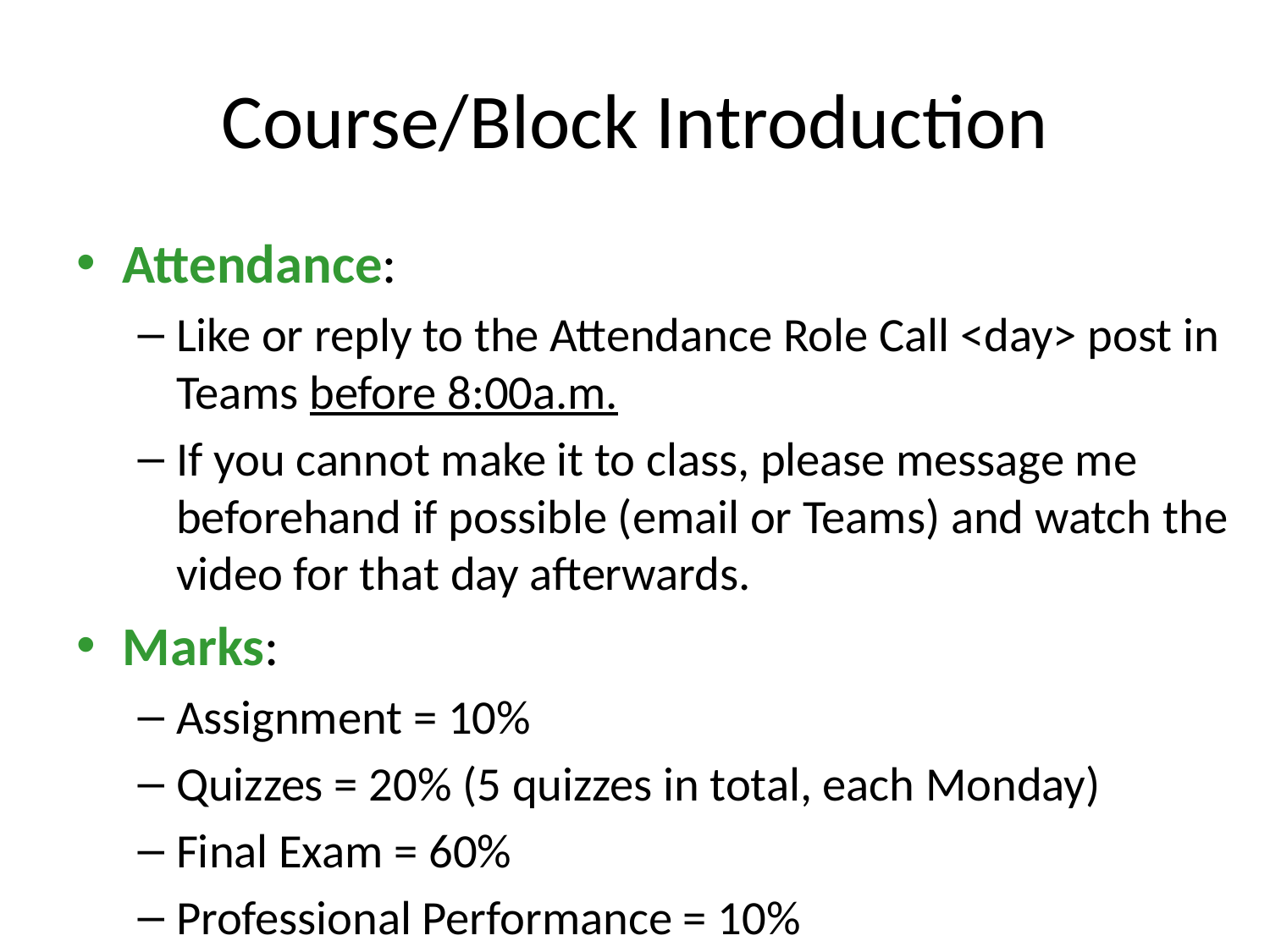

# Course/Block Introduction
Attendance:
Like or reply to the Attendance Role Call <day> post in Teams before 8:00a.m.
If you cannot make it to class, please message me beforehand if possible (email or Teams) and watch the video for that day afterwards.
Marks:
Assignment = 10%
Quizzes = 20% (5 quizzes in total, each Monday)
Final Exam = 60%
Professional Performance = 10%